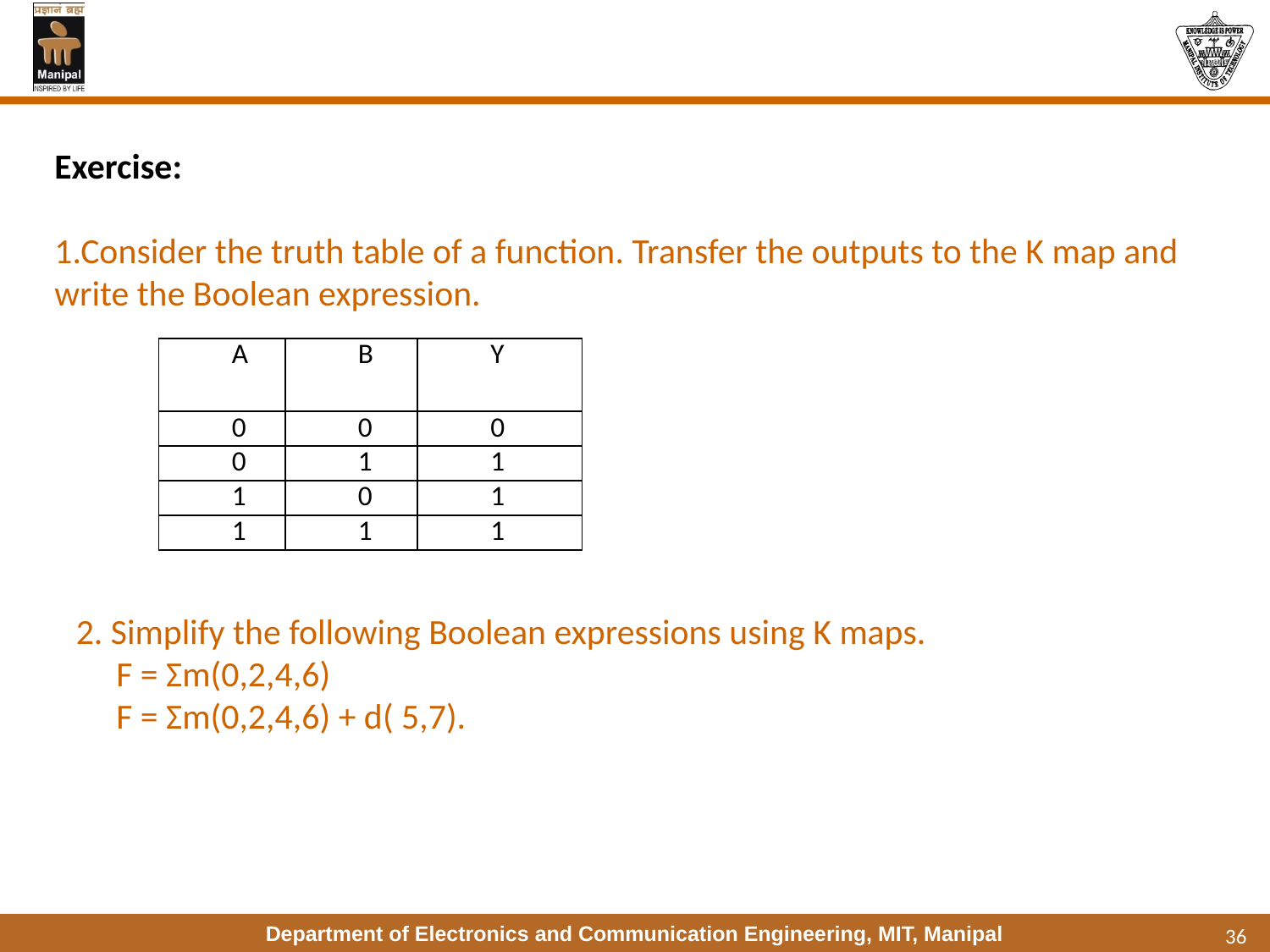

#
Exercise:

1.Consider the truth table of a function. Transfer the outputs to the K map and write the Boolean expression.

| A | B | Y |
| --- | --- | --- |
| 0 | 0 | 0 |
| 0 | 1 | 1 |
| 1 | 0 | 1 |
| 1 | 1 | 1 |
2. Simplify the following Boolean expressions using K maps.
     F = Σm(0,2,4,6)
     F = Σm(0,2,4,6) + d( 5,7).

36